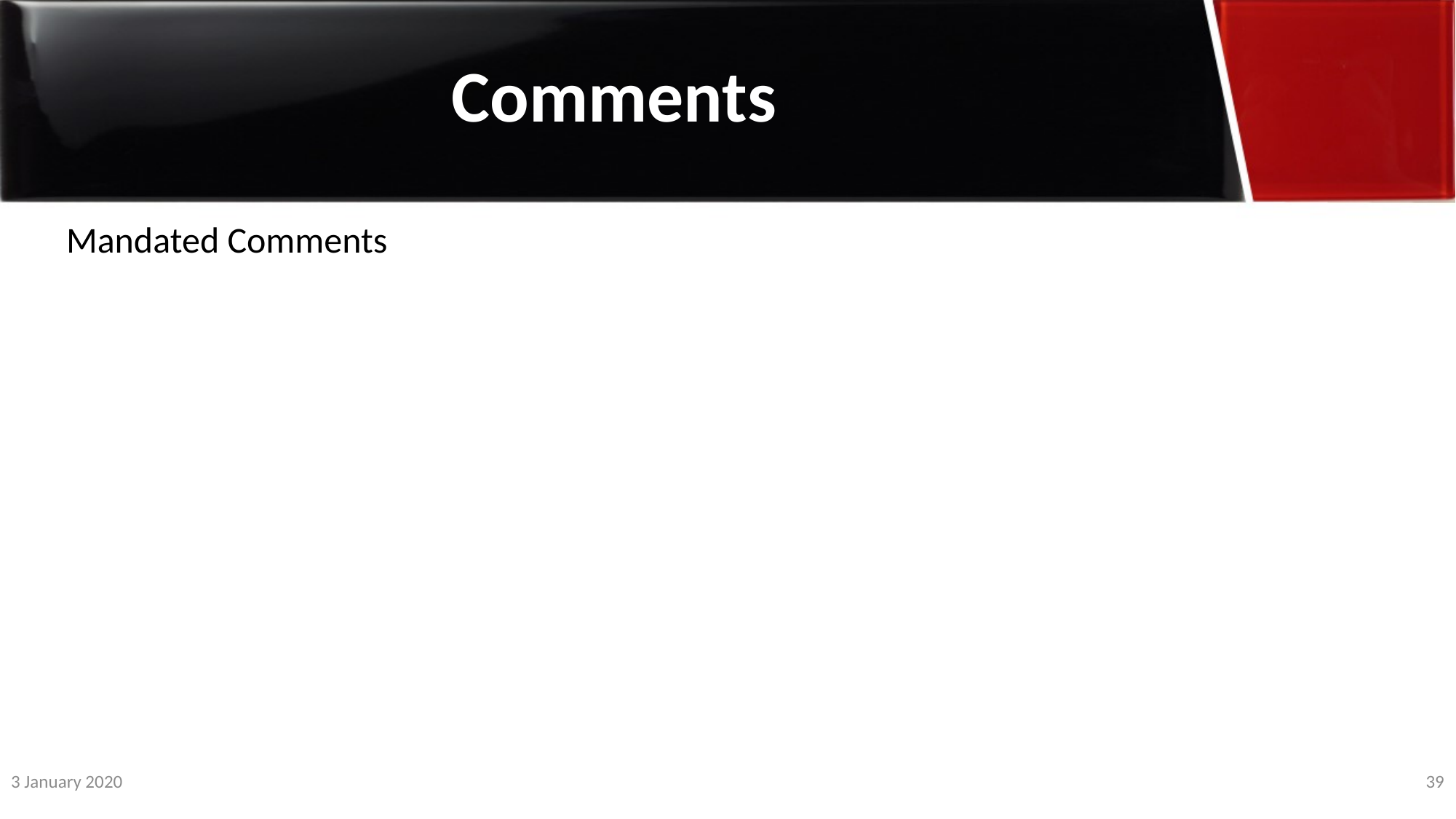

Comments
Mandated Comments
3 January 2020
39